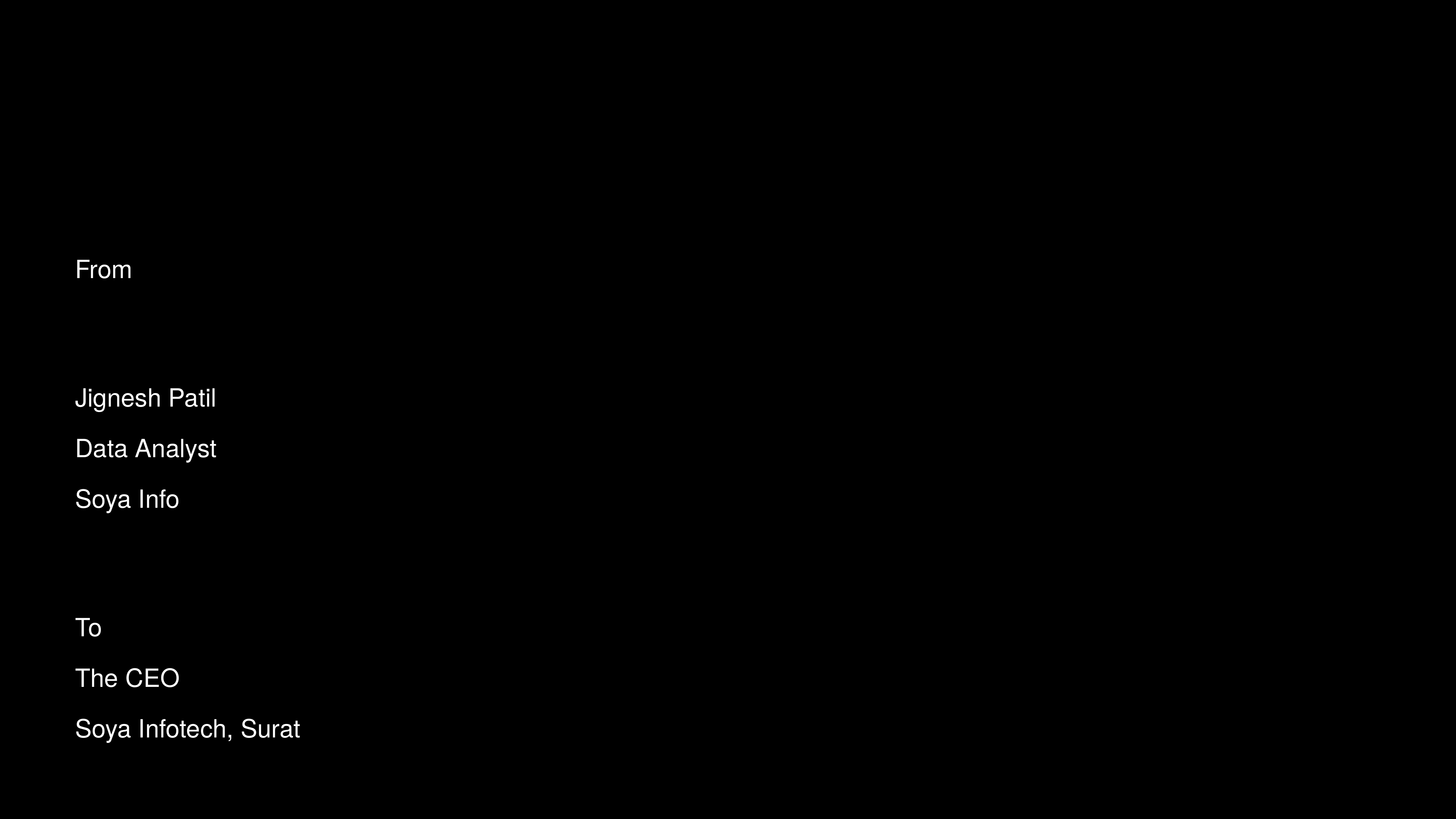

#

From

Jignesh Patil
Data Analyst
Soya Info

To
The CEO
Soya Infotech, Surat